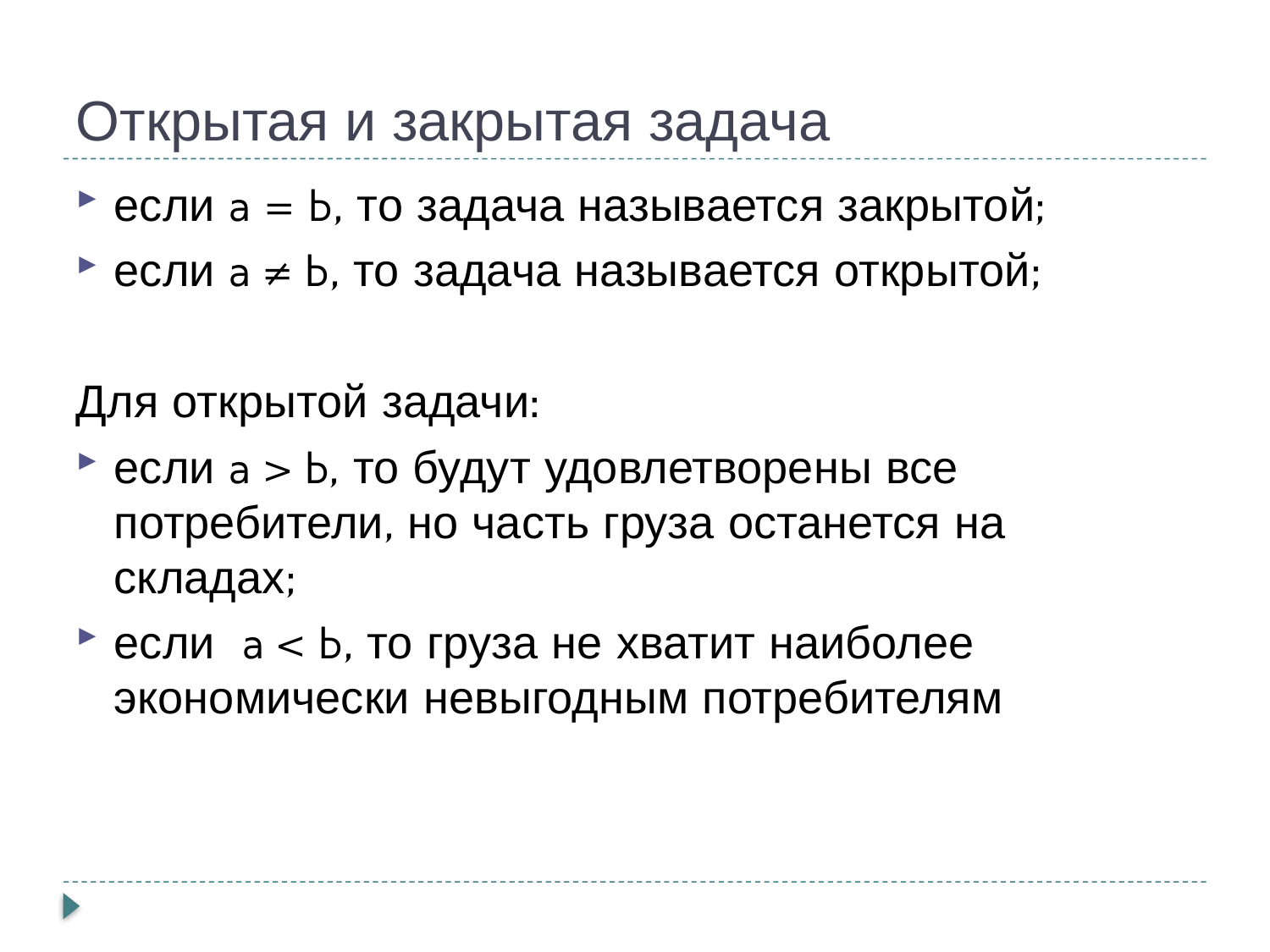

# Открытая и закрытая задача
если a = b, то задача называется закрытой;
если a ≠ b, то задача называется открытой;

Для открытой задачи:
если a > b, то будут удовлетворены все потребители, но часть груза останется на складах;
если  a < b, то груза не хватит наиболее экономически невыгодным потребителям